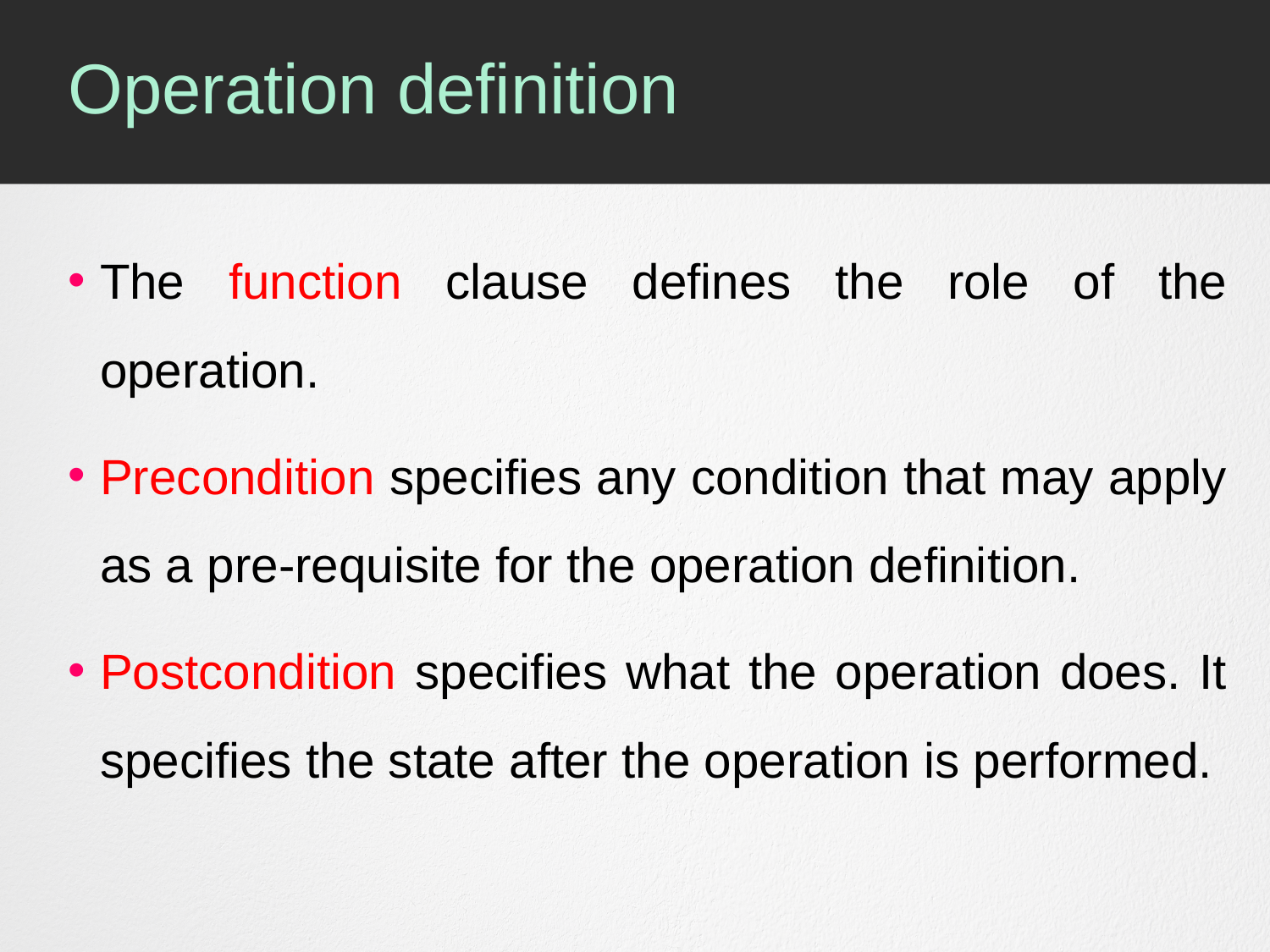

# Operation definition
The function clause defines the role of the operation.
Precondition specifies any condition that may apply as a pre-requisite for the operation definition.
Postcondition specifies what the operation does. It specifies the state after the operation is performed.